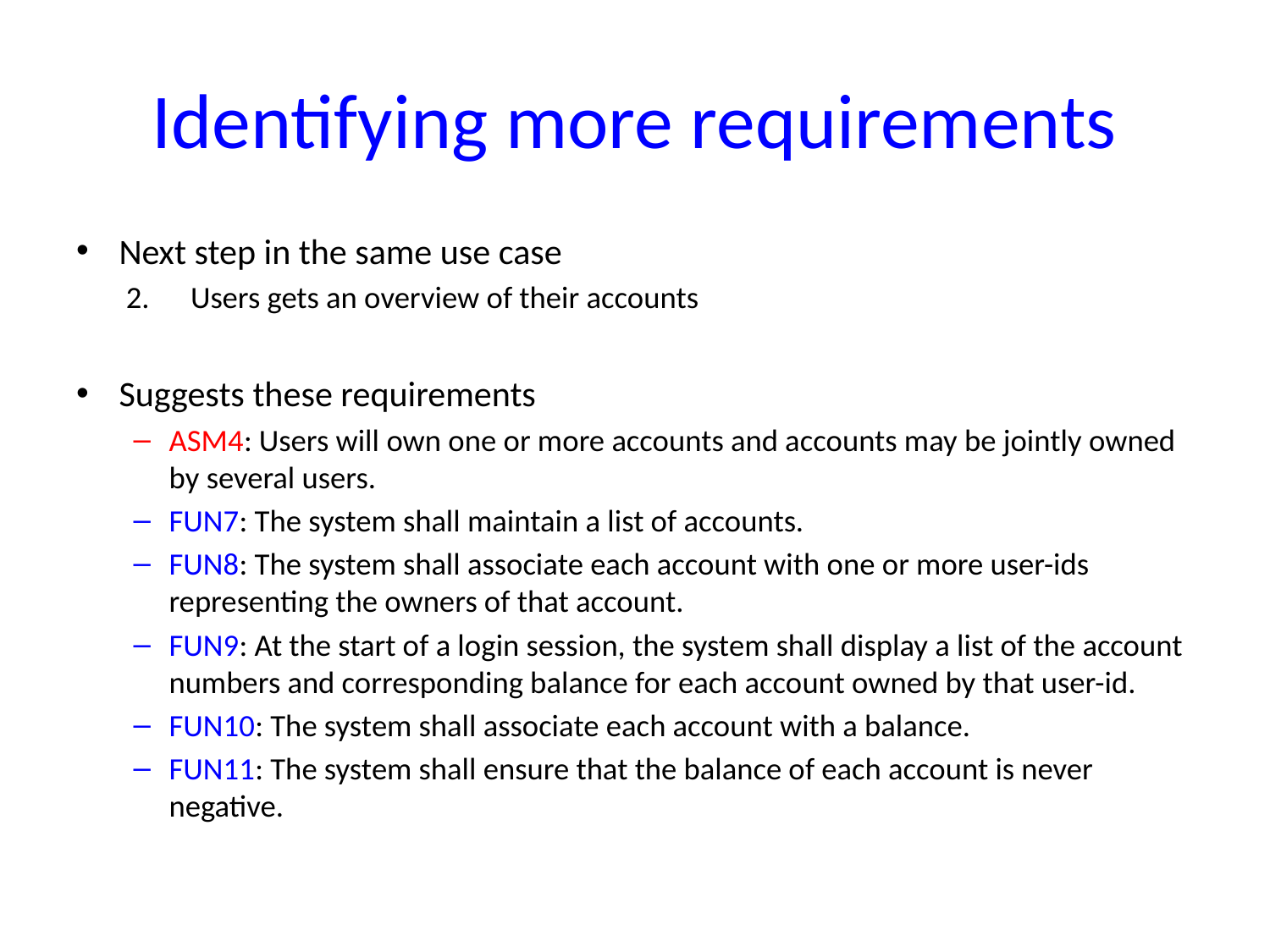

# Identifying more requirements
Next step in the same use case
Users gets an overview of their accounts

Suggests these requirements
ASM4: Users will own one or more accounts and accounts may be jointly owned by several users.
FUN7: The system shall maintain a list of accounts.
FUN8: The system shall associate each account with one or more user-ids representing the owners of that account.
FUN9: At the start of a login session, the system shall display a list of the account numbers and corresponding balance for each account owned by that user-id.
FUN10: The system shall associate each account with a balance.
FUN11: The system shall ensure that the balance of each account is never negative.